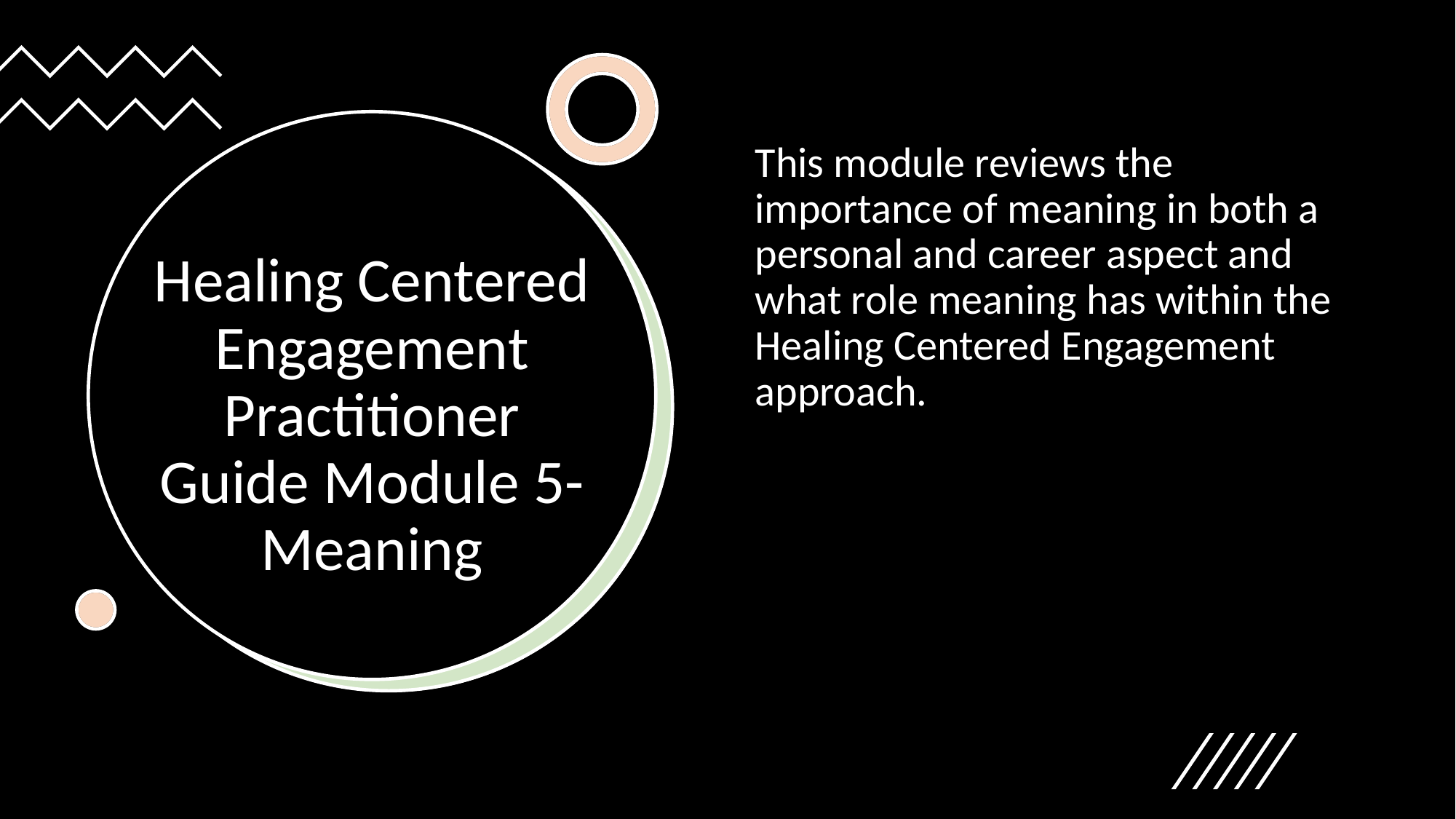

This module reviews the importance of meaning in both a personal and career aspect and what role meaning has within the Healing Centered Engagement approach.

# Healing Centered Engagement Practitioner Guide Module 5- Meaning